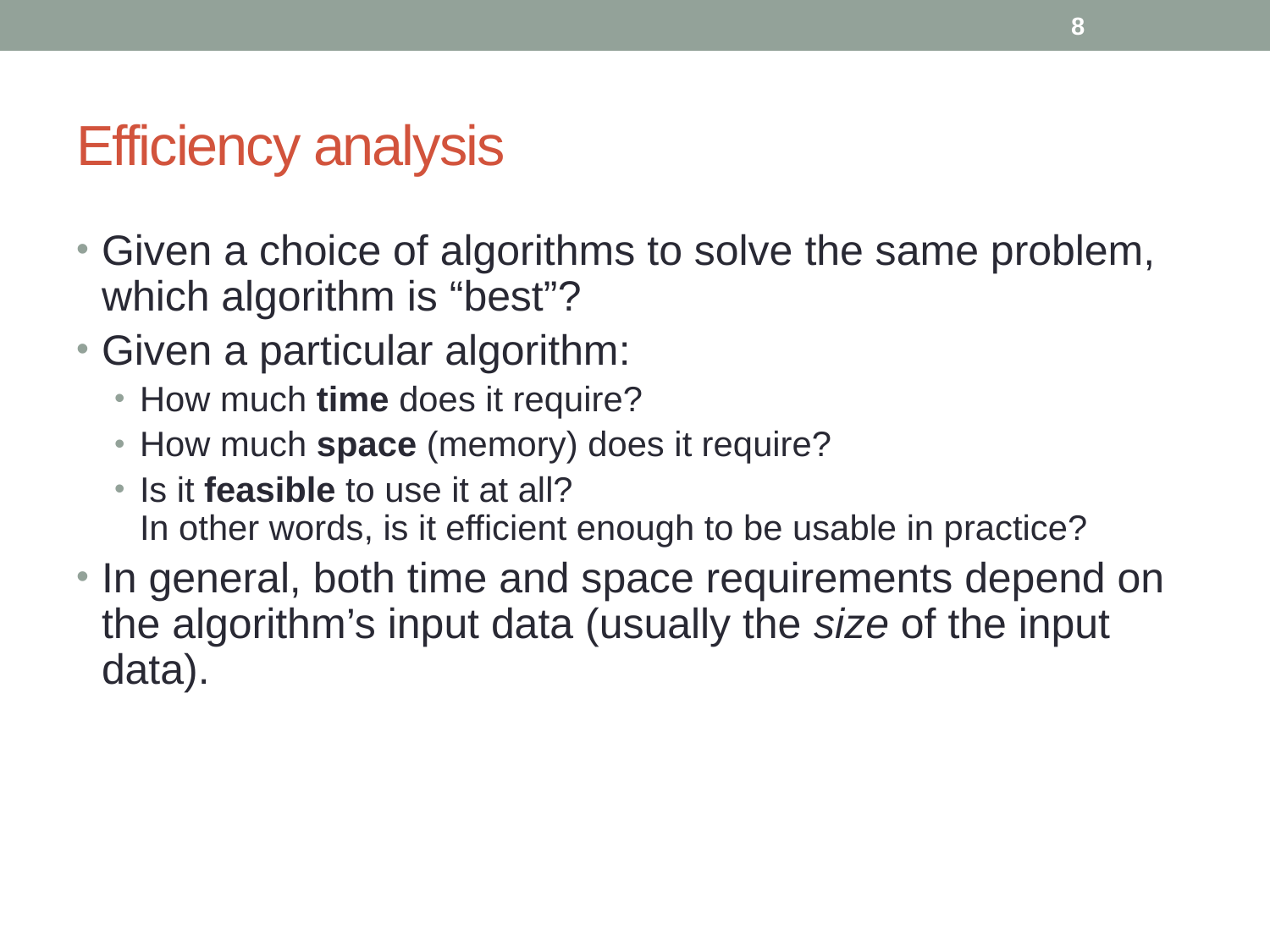

8
# Efficiency analysis
Given a choice of algorithms to solve the same problem, which algorithm is “best”?
Given a particular algorithm:
How much time does it require?
How much space (memory) does it require?
Is it feasible to use it at all?
In other words, is it efficient enough to be usable in practice?
In general, both time and space requirements depend on the algorithm’s input data (usually the size of the input data).